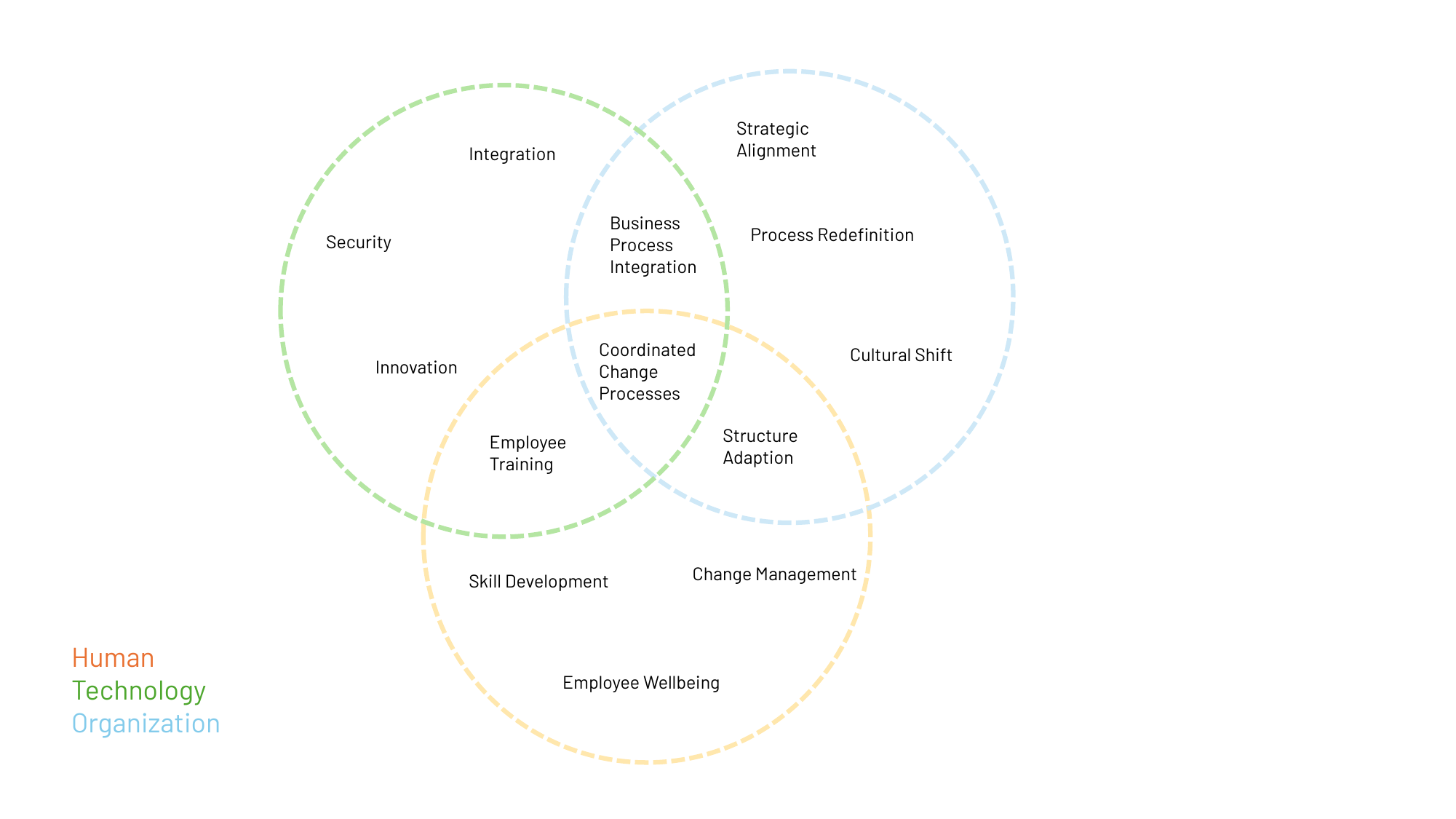

Strategic Alignment
Integration
Business Process Integration
Process Redefinition
Security

Coordinated Change Processes
Cultural Shift
Innovation
Structure Adaption
Employee Training
Change Management
Skill Development
Human
Technology
Organization
Employee Wellbeing